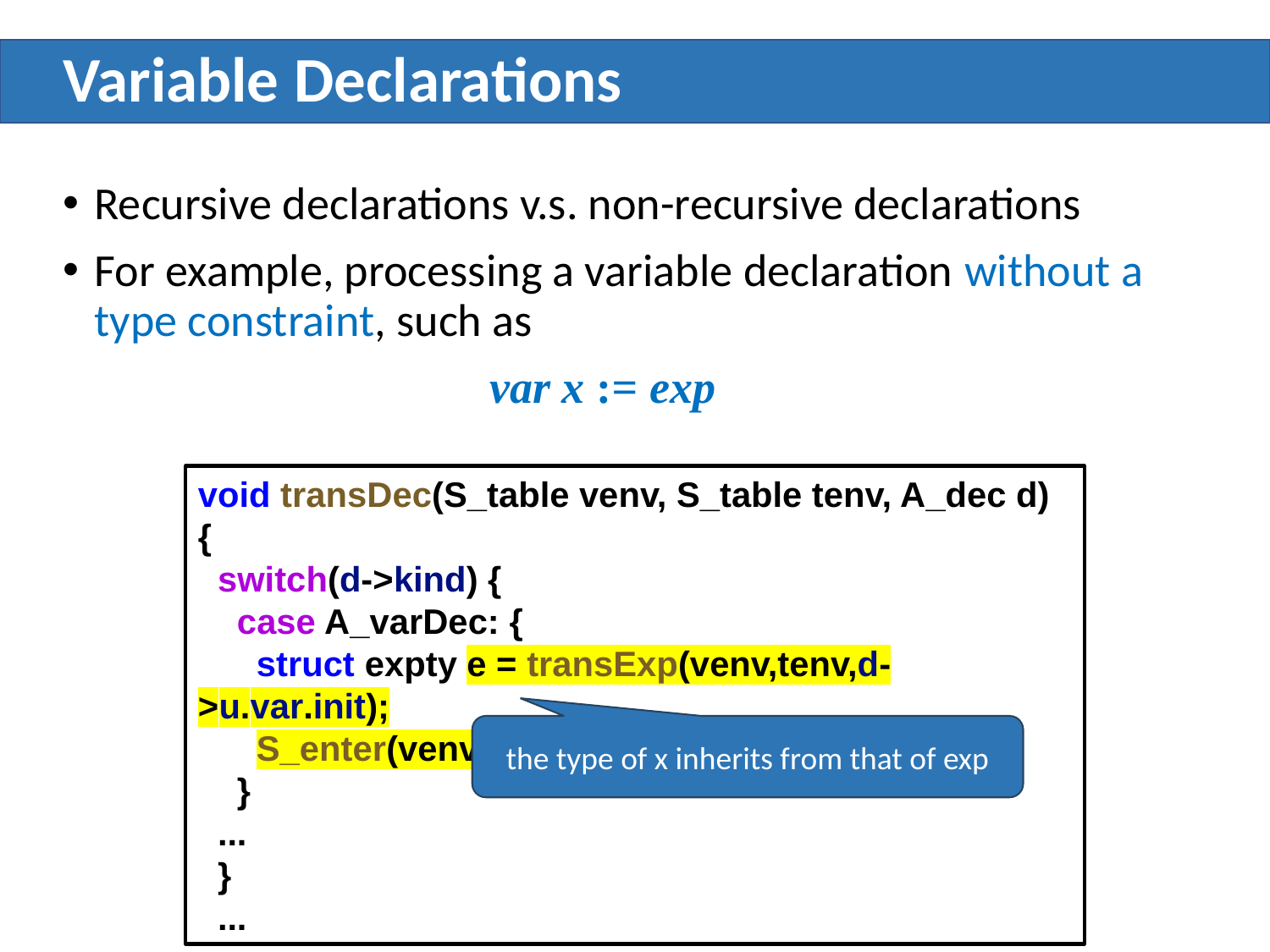

# Variable Declarations
Recursive declarations v.s. non-recursive declarations
For example, processing a variable declaration without a type constraint, such as
			    var x := exp
void transDec(S_table venv, S_table tenv, A_dec d) {
  switch(d->kind) {
    case A_varDec: {
      struct expty e = transExp(venv,tenv,d->u.var.init);
      S_enter(venv, d->u.var.var, E_VarEntry(e.ty));
    }
  ...
  }
  ...
the type of x inherits from that of exp